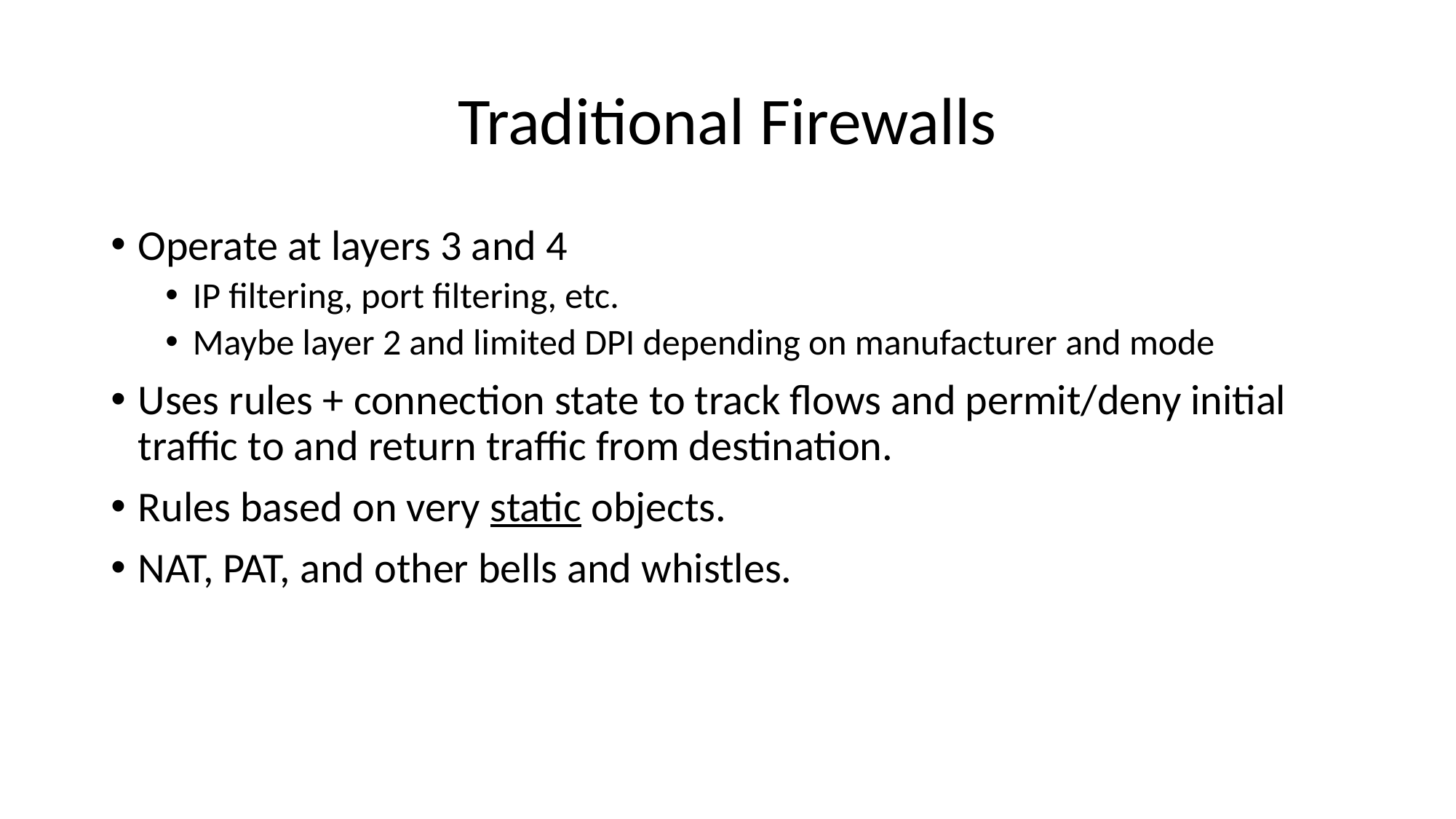

# Traditional Firewalls
Operate at layers 3 and 4
IP filtering, port filtering, etc.
Maybe layer 2 and limited DPI depending on manufacturer and mode
Uses rules + connection state to track flows and permit/deny initial traffic to and return traffic from destination.
Rules based on very static objects.
NAT, PAT, and other bells and whistles.